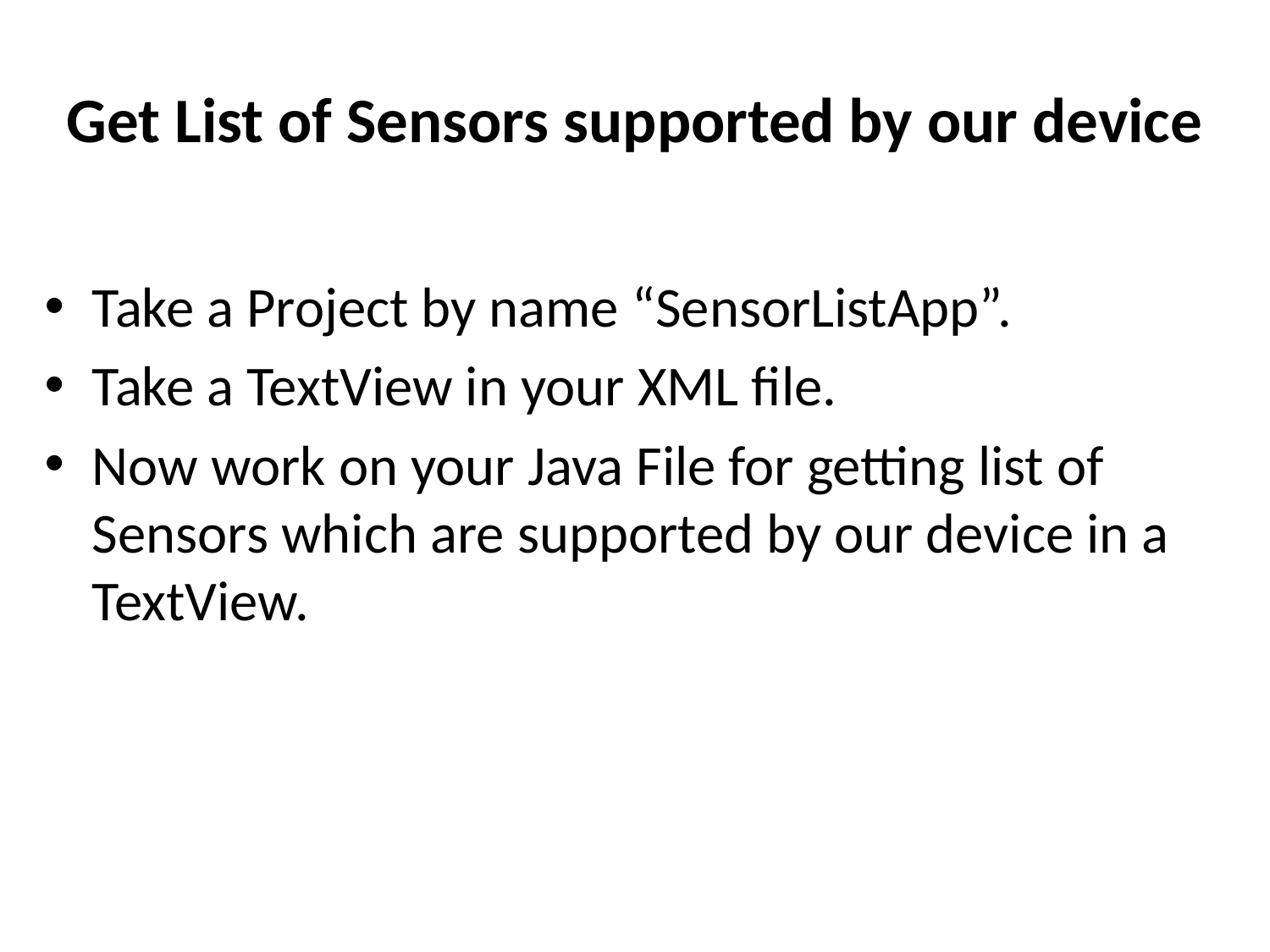

# Get List of Sensors supported by our device
Take a Project by name “SensorListApp”.
Take a TextView in your XML file.
Now work on your Java File for getting list of Sensors which are supported by our device in a TextView.